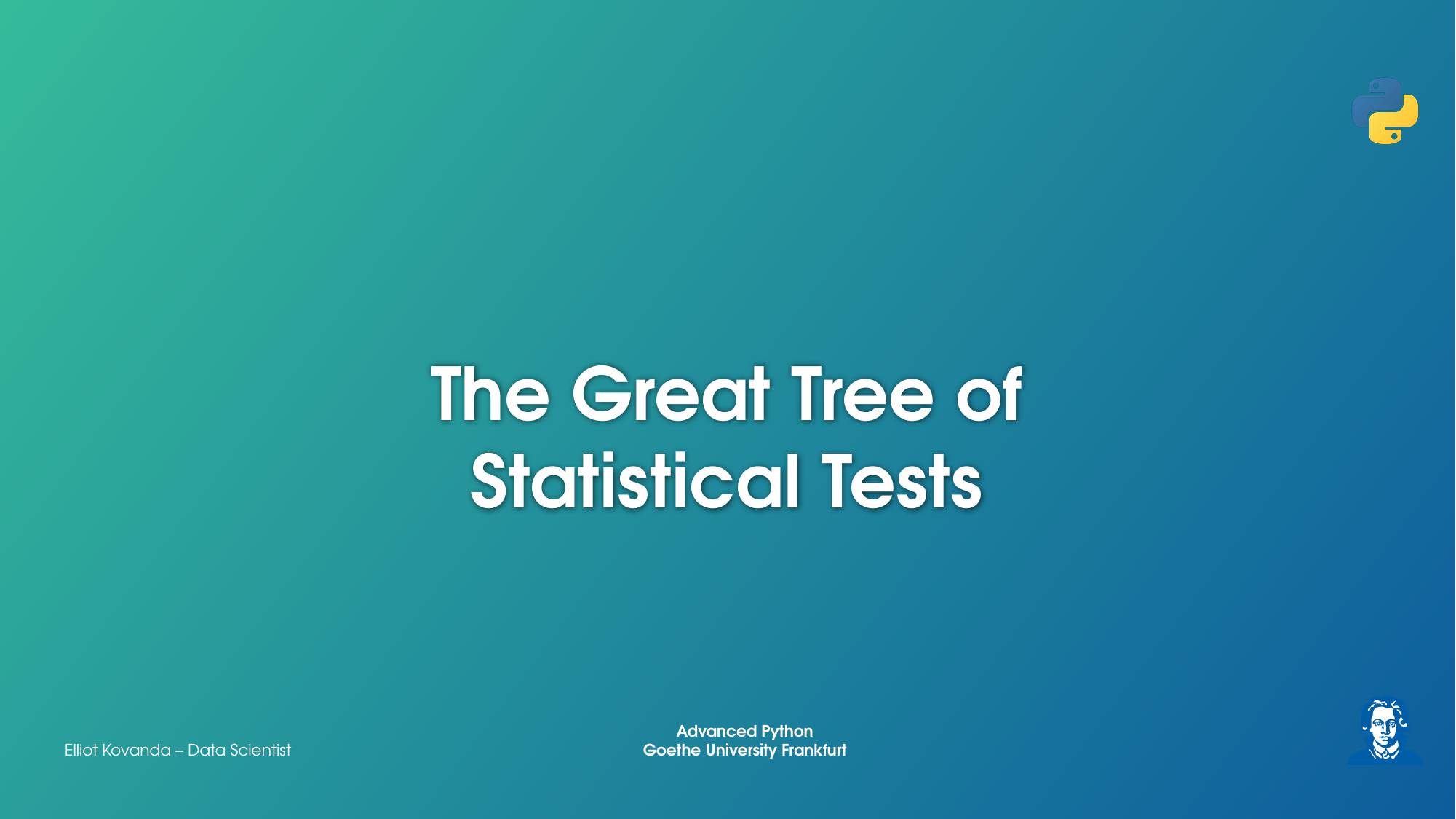

# The Great Tree of Statistical Tests

Elliot Kovanda – Data Scientist